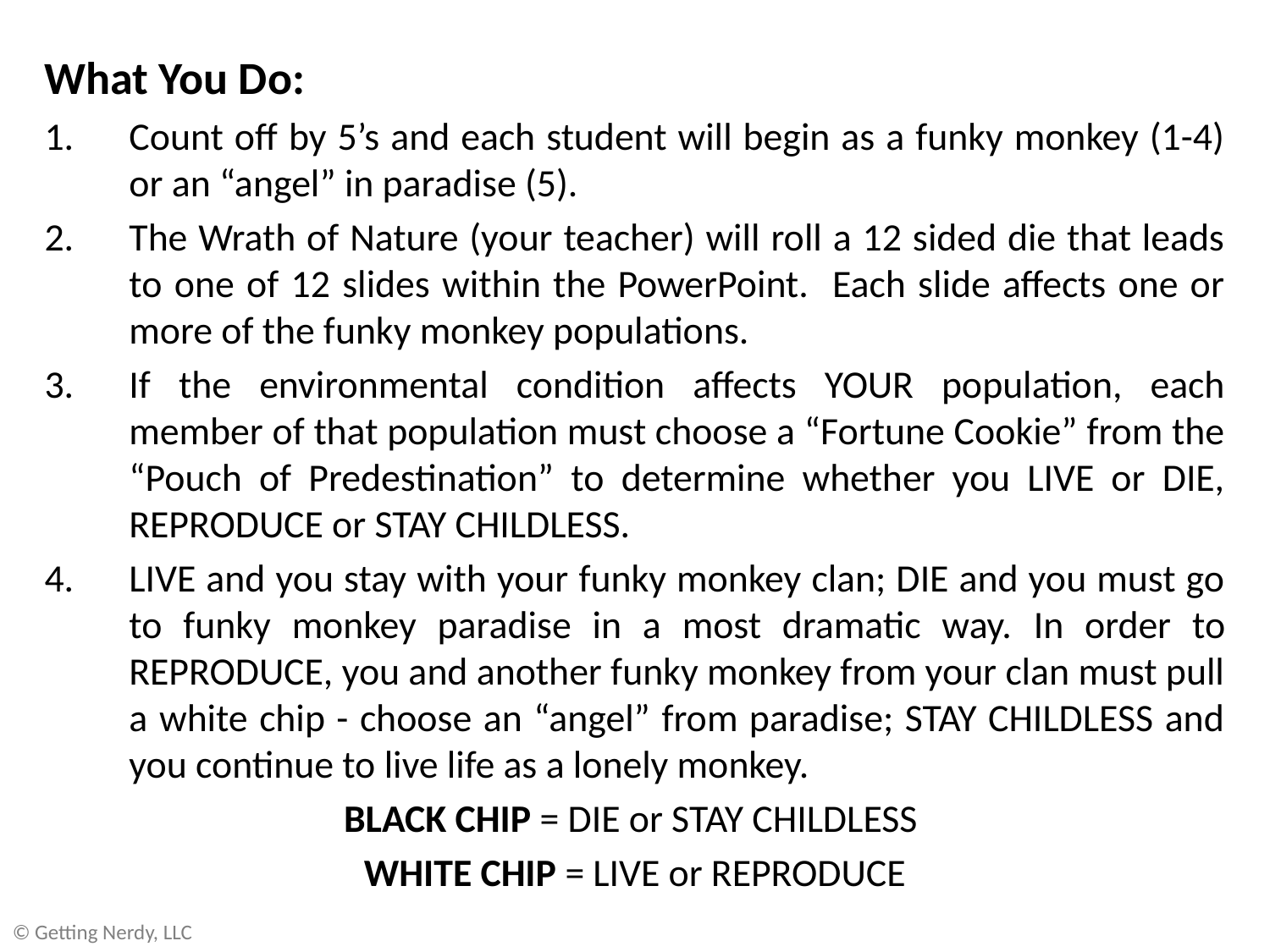

What You Do:
Count off by 5’s and each student will begin as a funky monkey (1-4) or an “angel” in paradise (5).
The Wrath of Nature (your teacher) will roll a 12 sided die that leads to one of 12 slides within the PowerPoint.  Each slide affects one or more of the funky monkey populations.
If the environmental condition affects YOUR population, each member of that population must choose a “Fortune Cookie” from the “Pouch of Predestination” to determine whether you LIVE or DIE, REPRODUCE or STAY CHILDLESS.
LIVE and you stay with your funky monkey clan; DIE and you must go to funky monkey paradise in a most dramatic way. In order to REPRODUCE, you and another funky monkey from your clan must pull a white chip - choose an “angel” from paradise; STAY CHILDLESS and you continue to live life as a lonely monkey.
BLACK CHIP = DIE or STAY CHILDLESS
WHITE CHIP = LIVE or REPRODUCE

© Getting Nerdy, LLC